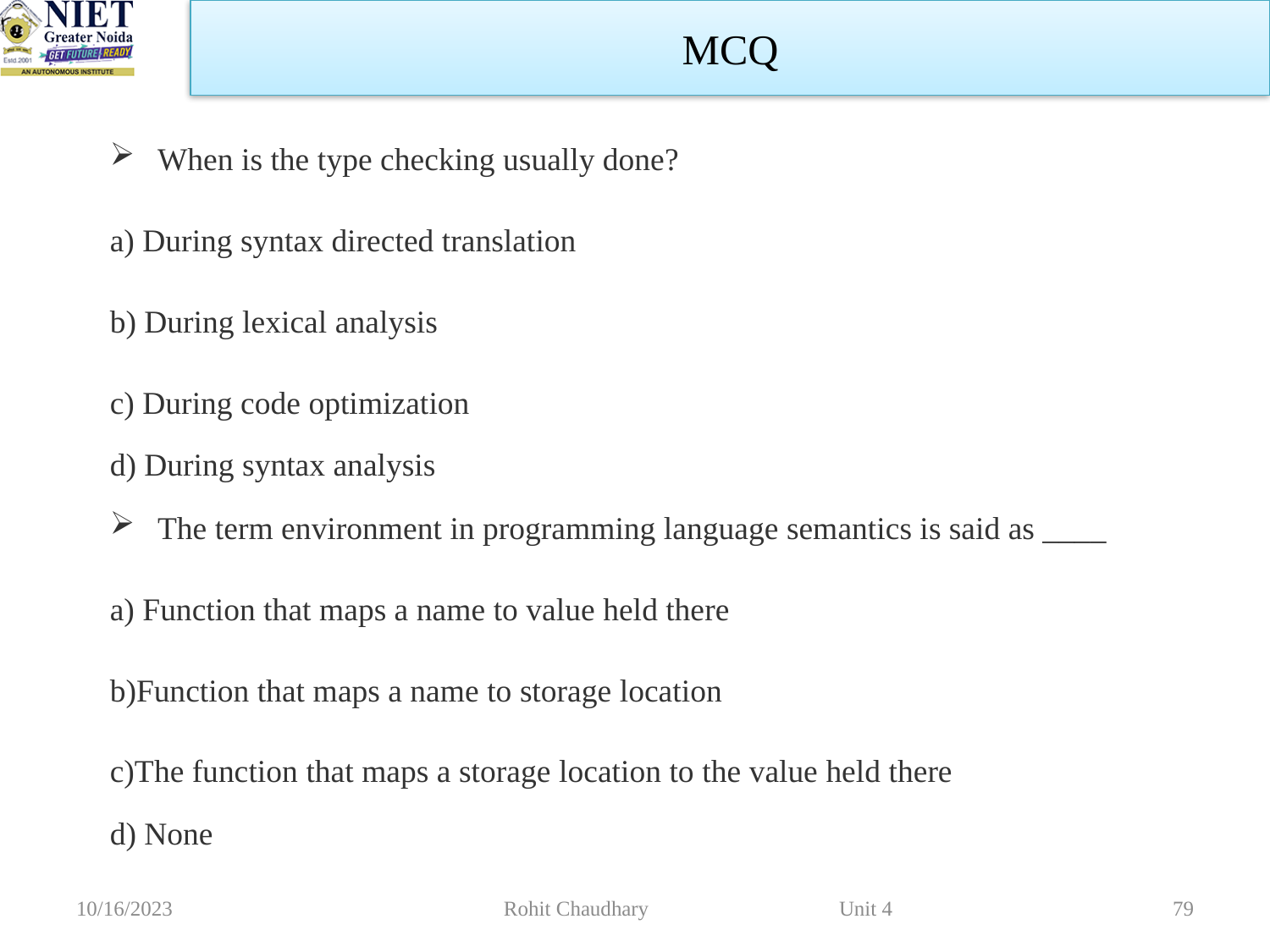

MCQ
When is the type checking usually done?
a) During syntax directed translation
b) During lexical analysis
c) During code optimization
d) During syntax analysis
The term environment in programming language semantics is said as ____
a) Function that maps a name to value held there
b)Function that maps a name to storage location
c)The function that maps a storage location to the value held there
d) None
10/16/2023
Rohit Chaudhary                                    Unit 4
79